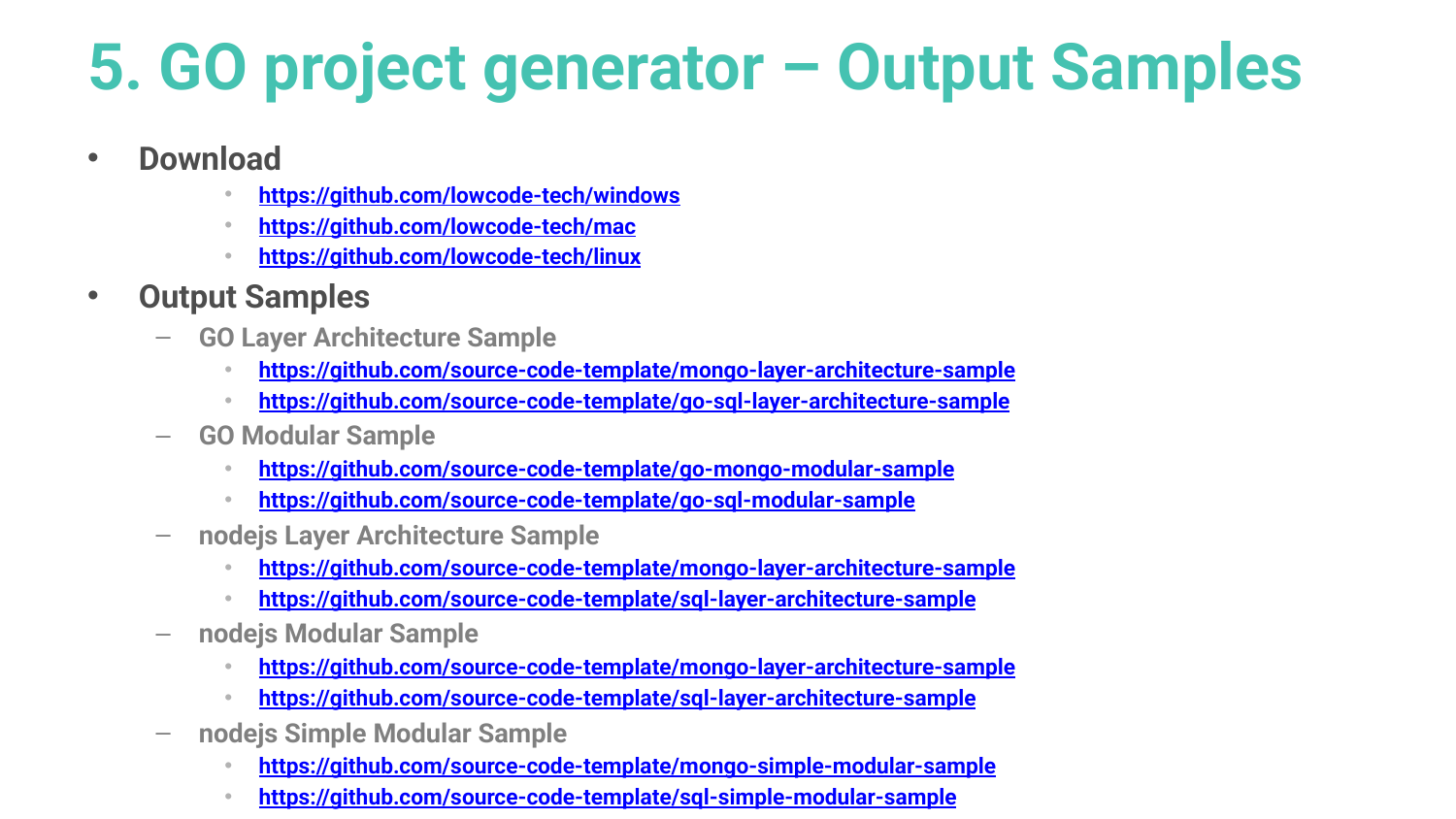

# 5. GO project generator – Output Samples
Download
https://github.com/lowcode-tech/windows
https://github.com/lowcode-tech/mac
https://github.com/lowcode-tech/linux
Output Samples
GO Layer Architecture Sample
https://github.com/source-code-template/mongo-layer-architecture-sample
https://github.com/source-code-template/go-sql-layer-architecture-sample
GO Modular Sample
https://github.com/source-code-template/go-mongo-modular-sample
https://github.com/source-code-template/go-sql-modular-sample
nodejs Layer Architecture Sample
https://github.com/source-code-template/mongo-layer-architecture-sample
https://github.com/source-code-template/sql-layer-architecture-sample
nodejs Modular Sample
https://github.com/source-code-template/mongo-layer-architecture-sample
https://github.com/source-code-template/sql-layer-architecture-sample
nodejs Simple Modular Sample
https://github.com/source-code-template/mongo-simple-modular-sample
https://github.com/source-code-template/sql-simple-modular-sample